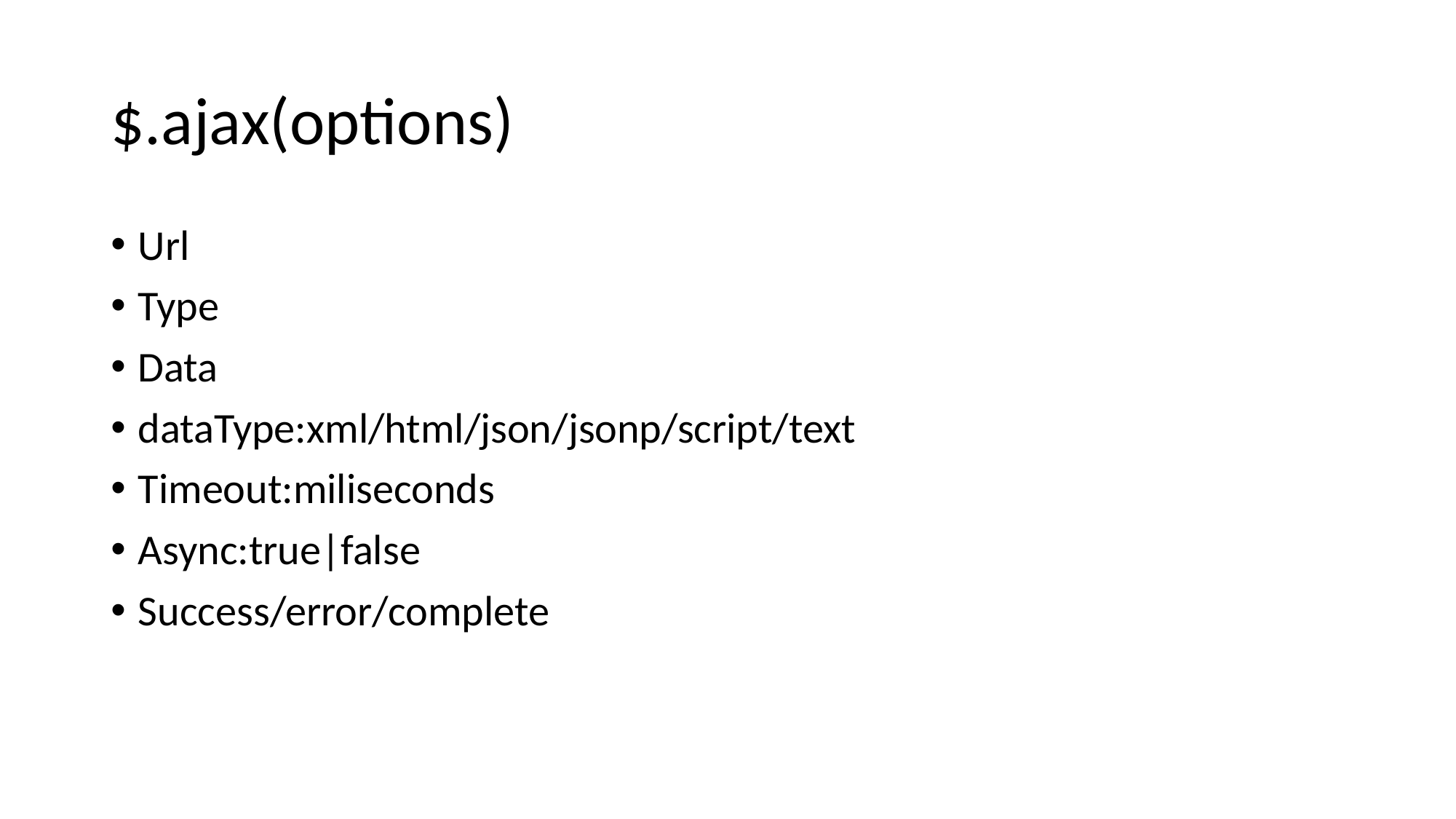

# $.ajax(options)
Url
Type
Data
dataType:xml/html/json/jsonp/script/text
Timeout:miliseconds
Async:true|false
Success/error/complete